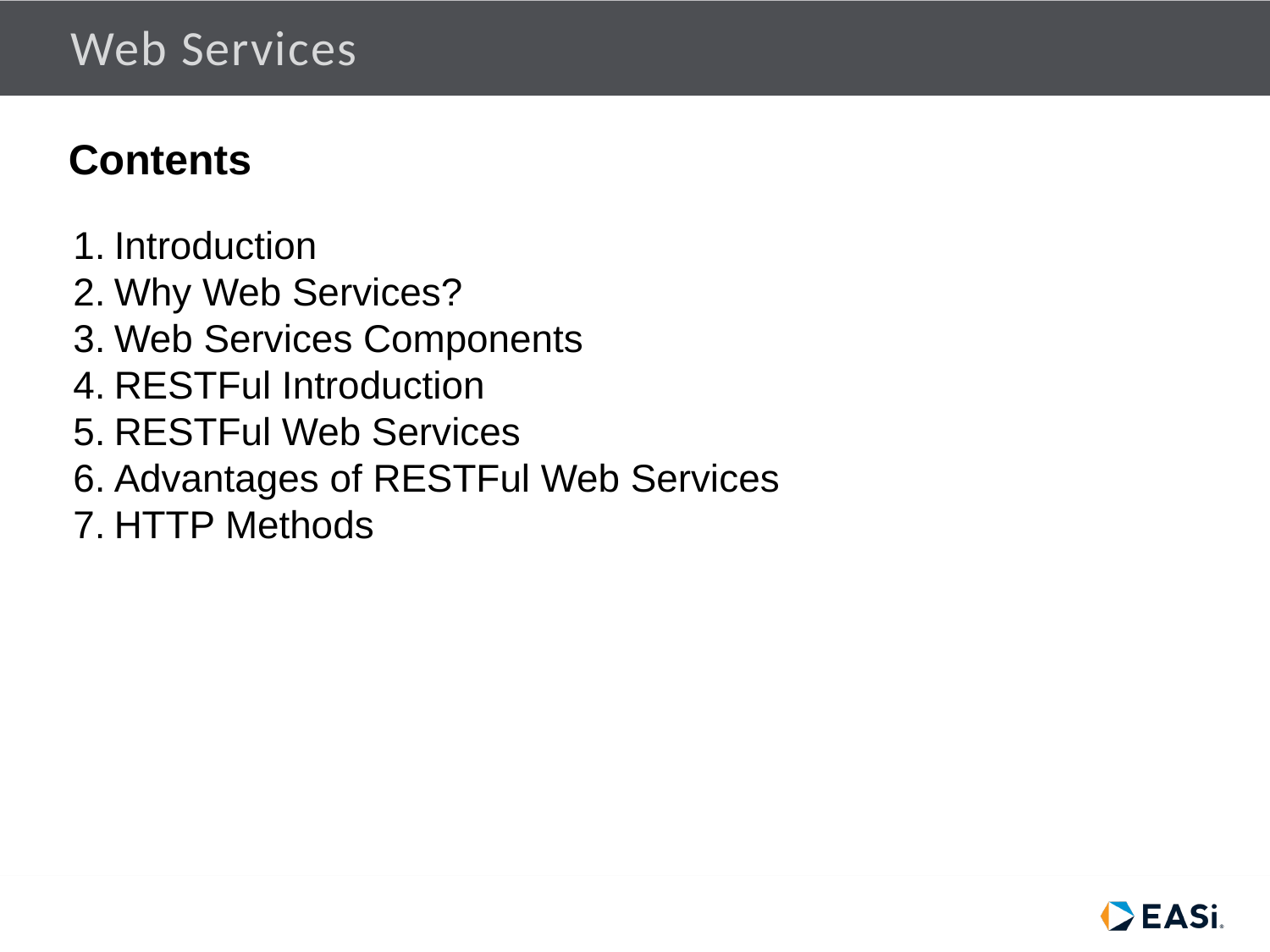

# Web Services
Contents
Introduction
Why Web Services?
Web Services Components
RESTFul Introduction
RESTFul Web Services
Advantages of RESTFul Web Services
HTTP Methods
2
2